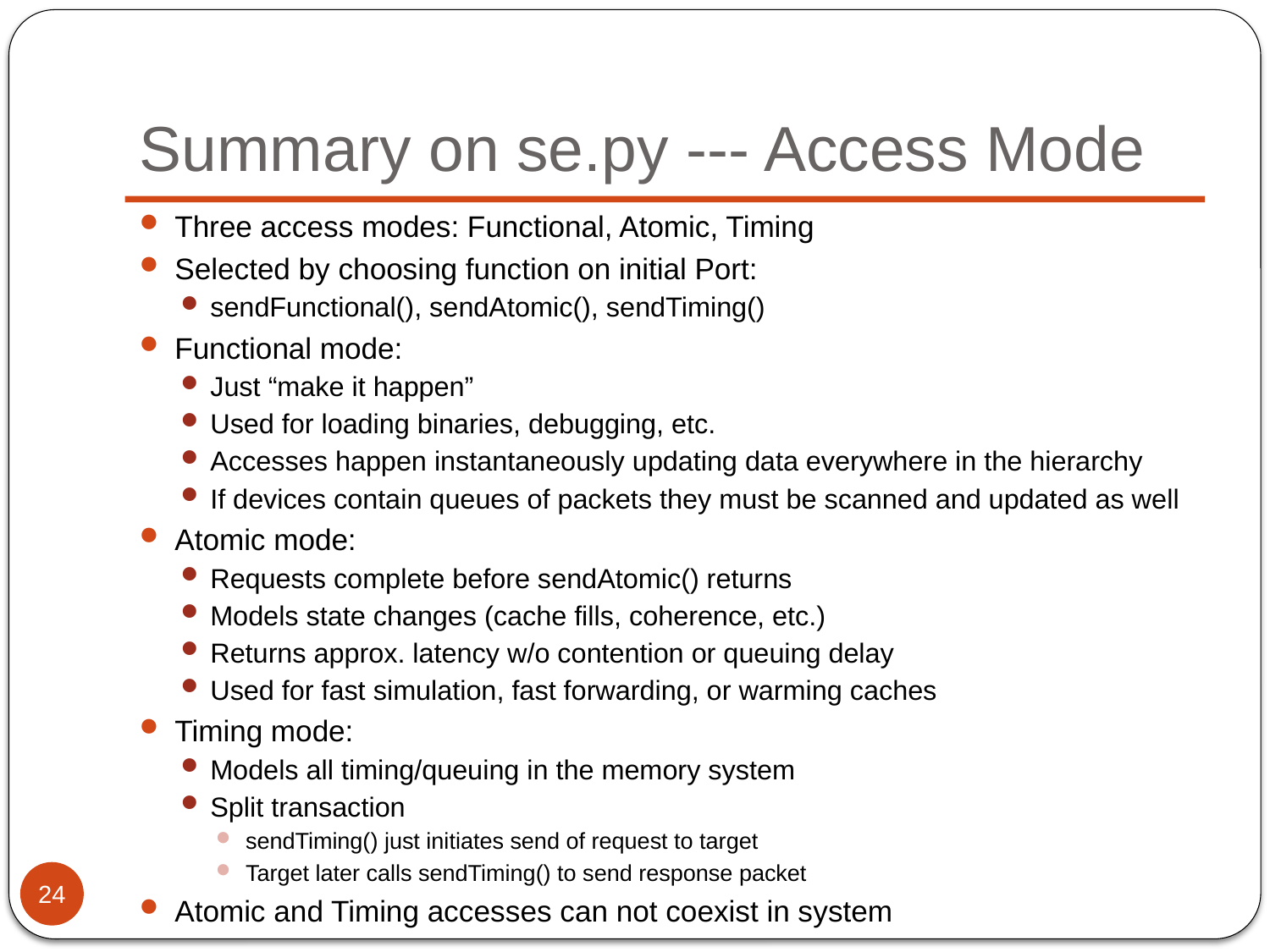

# Summary on se.py --- Access Mode
Three access modes: Functional, Atomic, Timing
Selected by choosing function on initial Port:
sendFunctional(), sendAtomic(), sendTiming()
Functional mode:
Just “make it happen”
Used for loading binaries, debugging, etc.
Accesses happen instantaneously updating data everywhere in the hierarchy
If devices contain queues of packets they must be scanned and updated as well
Atomic mode:
Requests complete before sendAtomic() returns
Models state changes (cache fills, coherence, etc.)
Returns approx. latency w/o contention or queuing delay
Used for fast simulation, fast forwarding, or warming caches
Timing mode:
Models all timing/queuing in the memory system
Split transaction
sendTiming() just initiates send of request to target
Target later calls sendTiming() to send response packet
Atomic and Timing accesses can not coexist in system
24